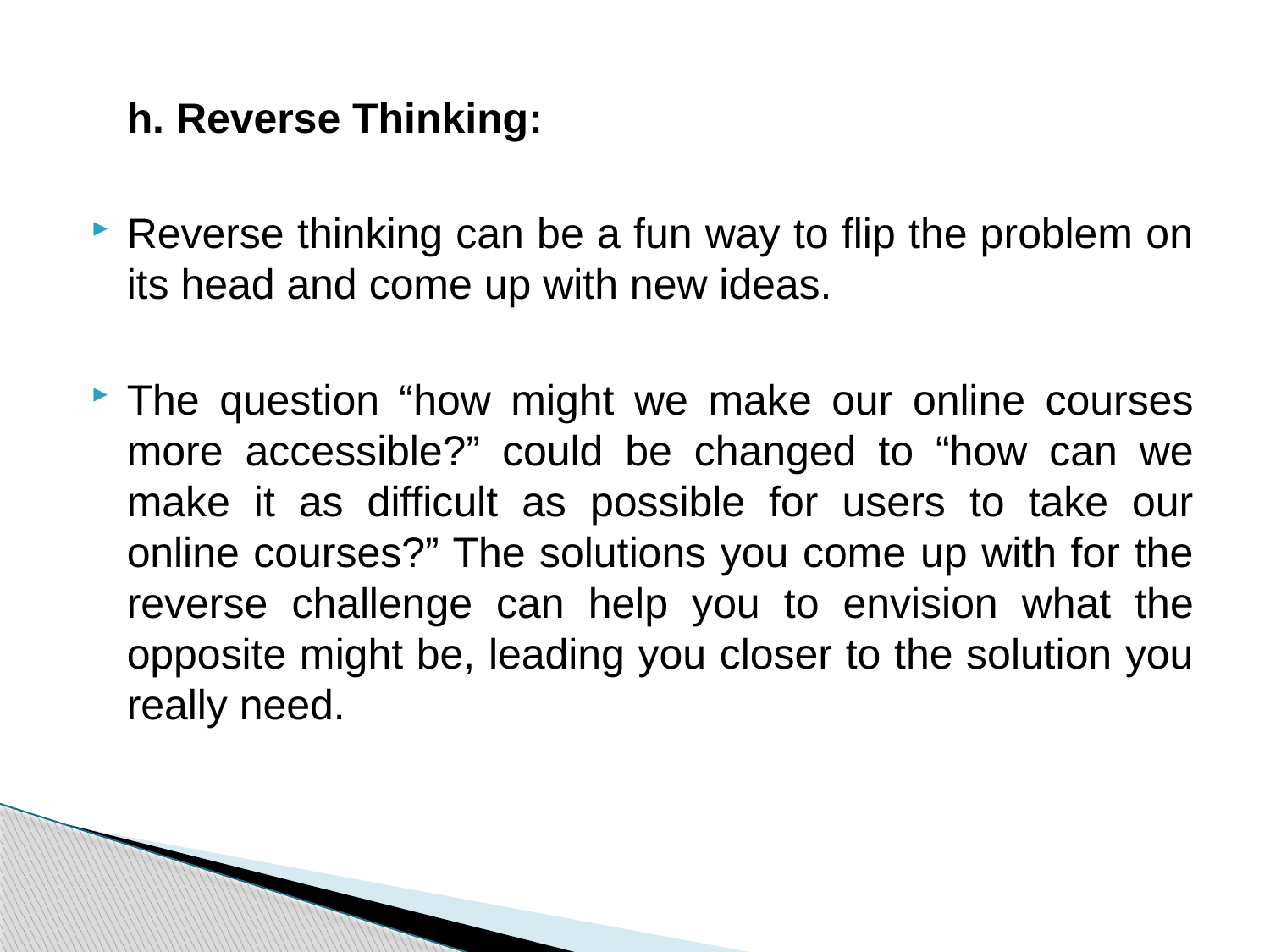

h. Reverse Thinking:

Reverse thinking can be a fun way to flip the problem on its head and come up with new ideas.

The question “how might we make our online courses more accessible?” could be changed to “how can we make it as difficult as possible for users to take our online courses?” The solutions you come up with for the reverse challenge can help you to envision what the opposite might be, leading you closer to the solution you really need.